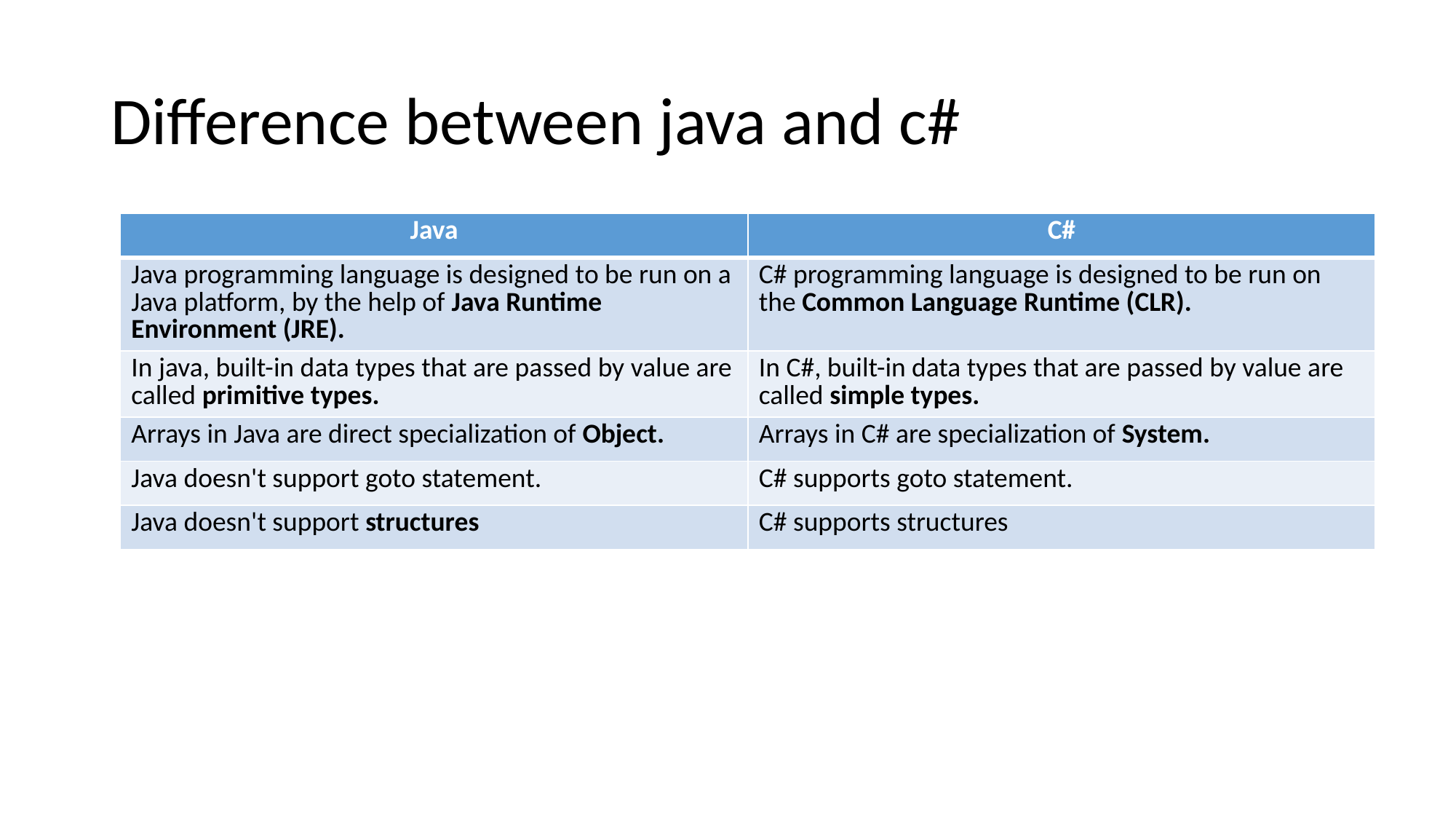

# Difference between java and c#
| Java | C# |
| --- | --- |
| Java programming language is designed to be run on a Java platform, by the help of Java Runtime Environment (JRE). | C# programming language is designed to be run on the Common Language Runtime (CLR). |
| In java, built-in data types that are passed by value are called primitive types. | In C#, built-in data types that are passed by value are called simple types. |
| Arrays in Java are direct specialization of Object. | Arrays in C# are specialization of System. |
| Java doesn't support goto statement. | C# supports goto statement. |
| Java doesn't support structures | C# supports structures |